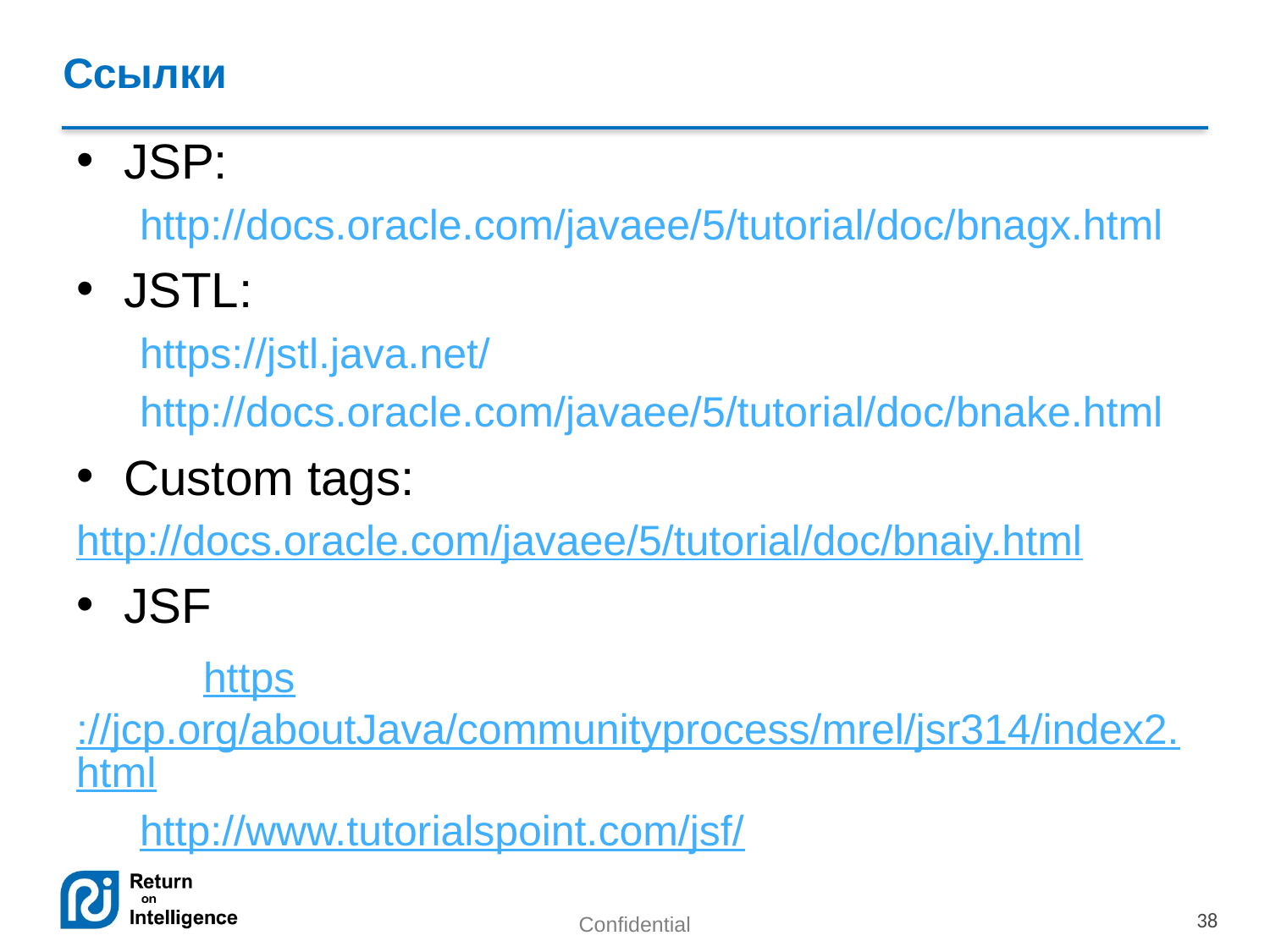

# Ссылки
JSP:
http://docs.oracle.com/javaee/5/tutorial/doc/bnagx.html
JSTL:
https://jstl.java.net/
http://docs.oracle.com/javaee/5/tutorial/doc/bnake.html
Custom tags:
	http://docs.oracle.com/javaee/5/tutorial/doc/bnaiy.html
JSF
	https://jcp.org/aboutJava/communityprocess/mrel/jsr314/index2.html
http://www.tutorialspoint.com/jsf/